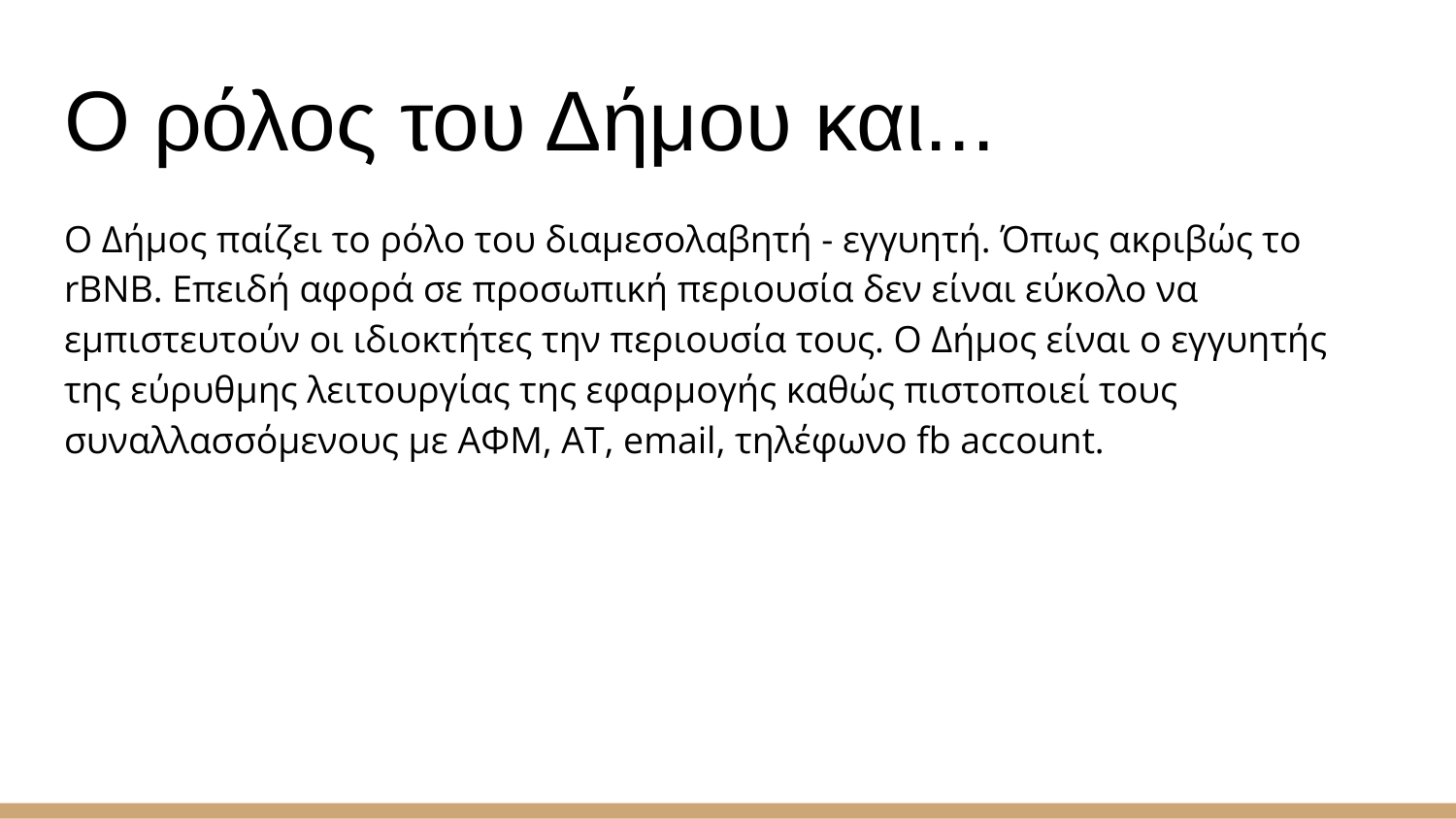

# Ο ρόλος του Δήμου και...
Ο Δήμος παίζει το ρόλο του διαμεσολαβητή - εγγυητή. Όπως ακριβώς το rBNB. Επειδή αφορά σε προσωπική περιουσία δεν είναι εύκολο να εμπιστευτούν οι ιδιοκτήτες την περιουσία τους. Ο Δήμος είναι ο εγγυητής της εύρυθμης λειτουργίας της εφαρμογής καθώς πιστοποιεί τους συναλλασσόμενους με ΑΦΜ, ΑΤ, email, τηλέφωνο fb account.